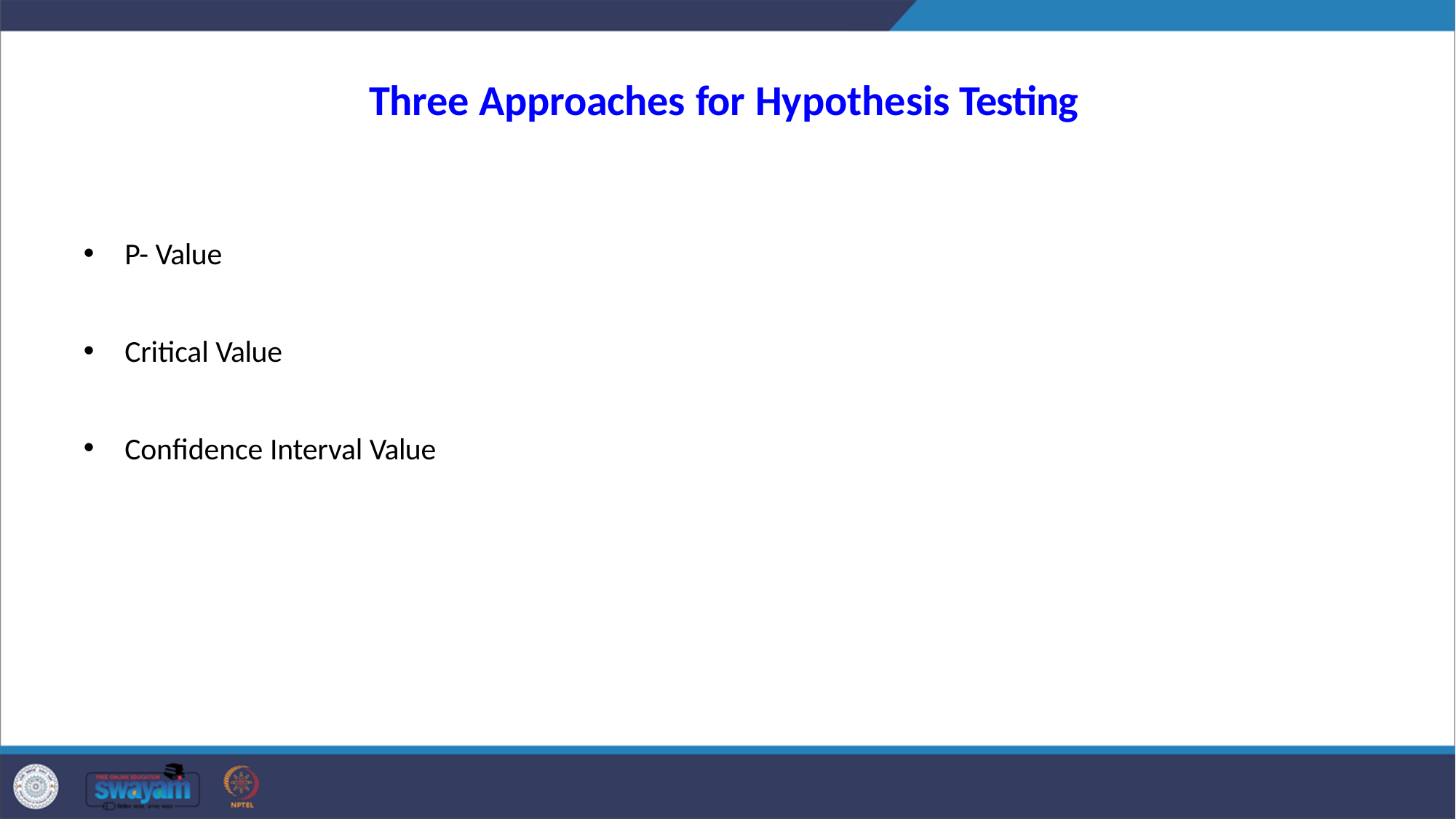

# Three Approaches for Hypothesis Testing
P- Value

Critical Value

Confidence Interval Value